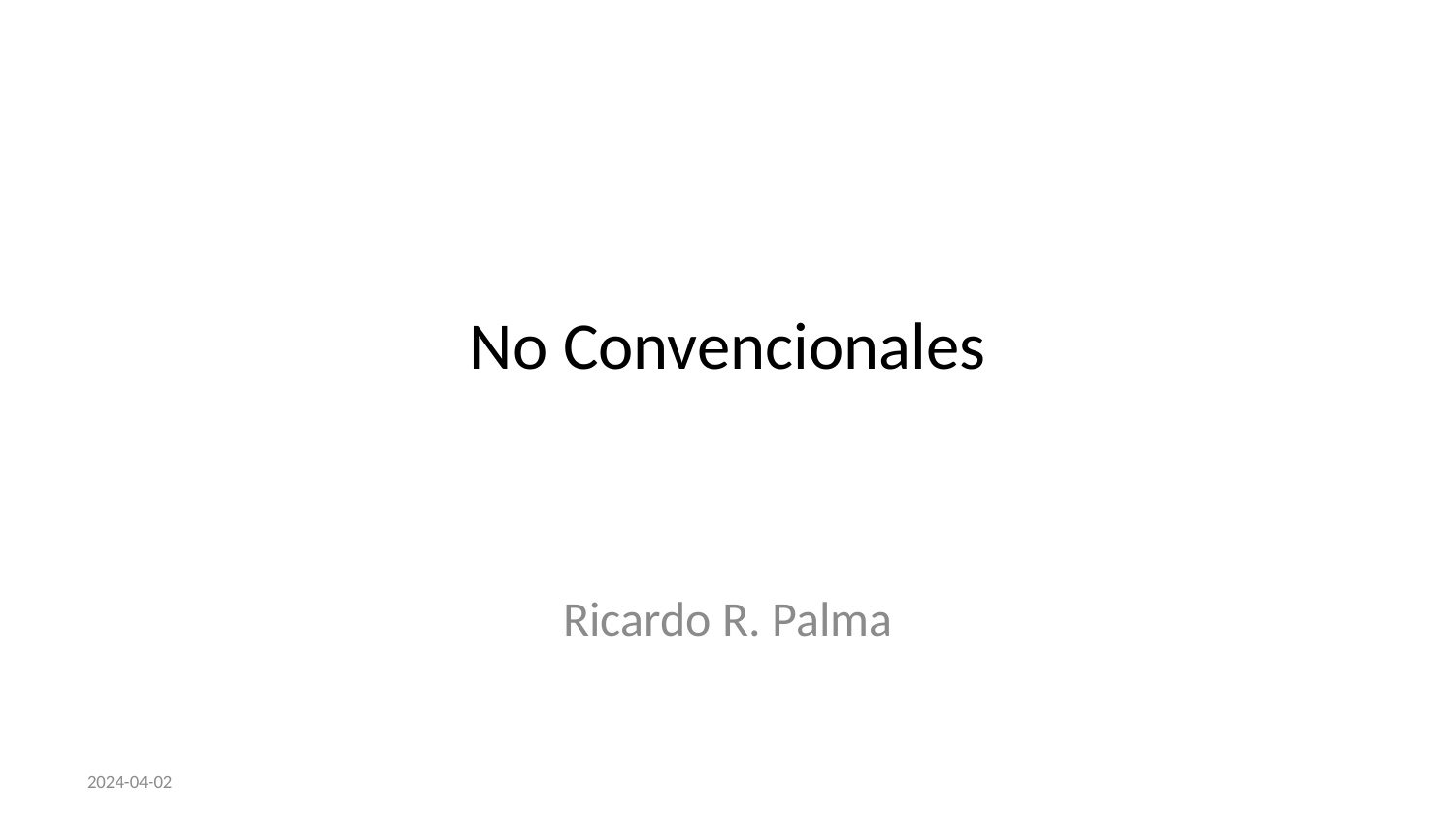

# No Convencionales
Ricardo R. Palma
2024-04-02